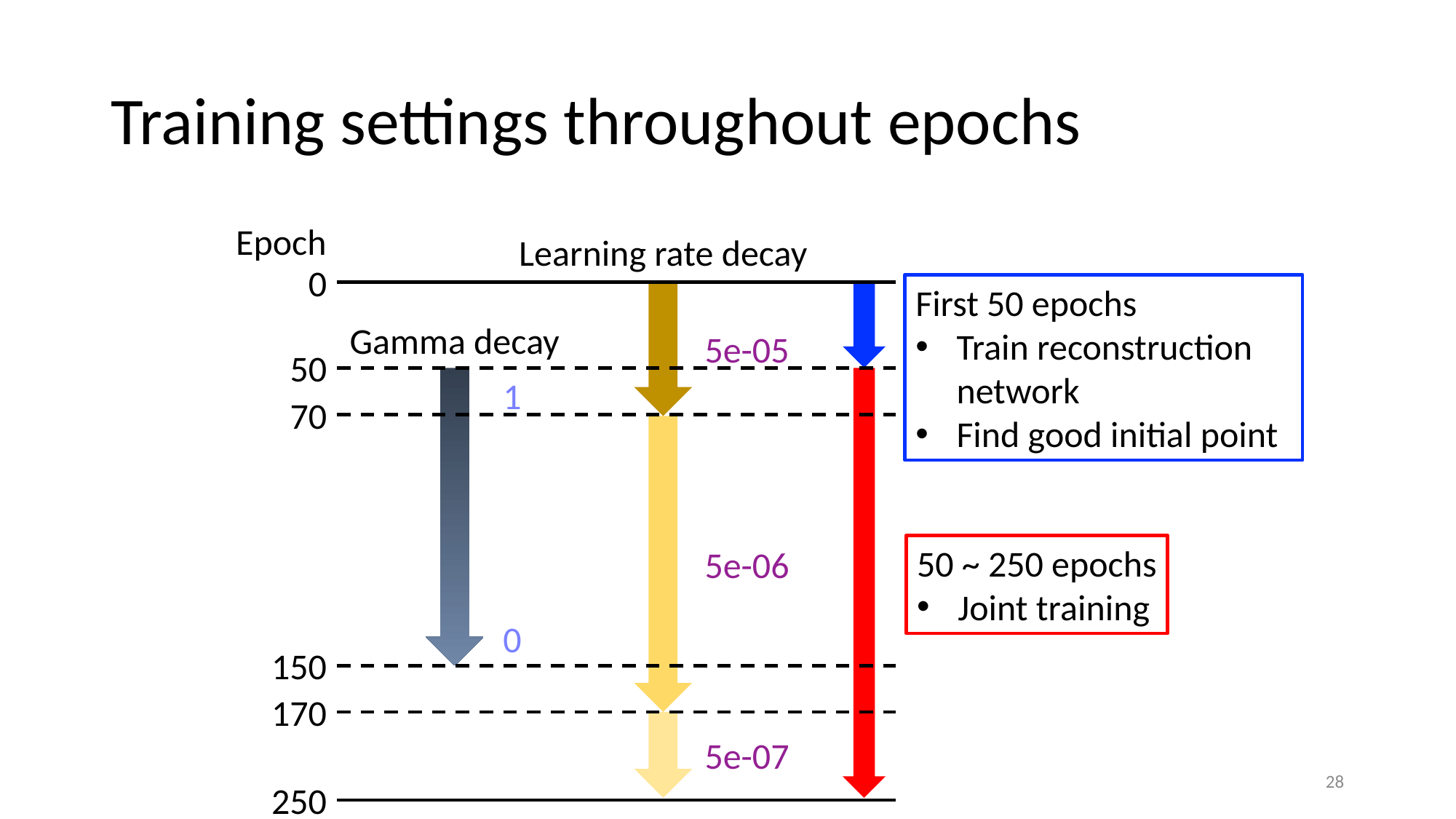

# Training settings throughout epochs
Epoch
Learning rate decay
0
First 50 epochs
Train reconstruction network
Find good initial point

Gamma decay
5e-05
50
1

70

50 ~ 250 epochs
Joint training
5e-06
0
150
170

5e-07
250
28